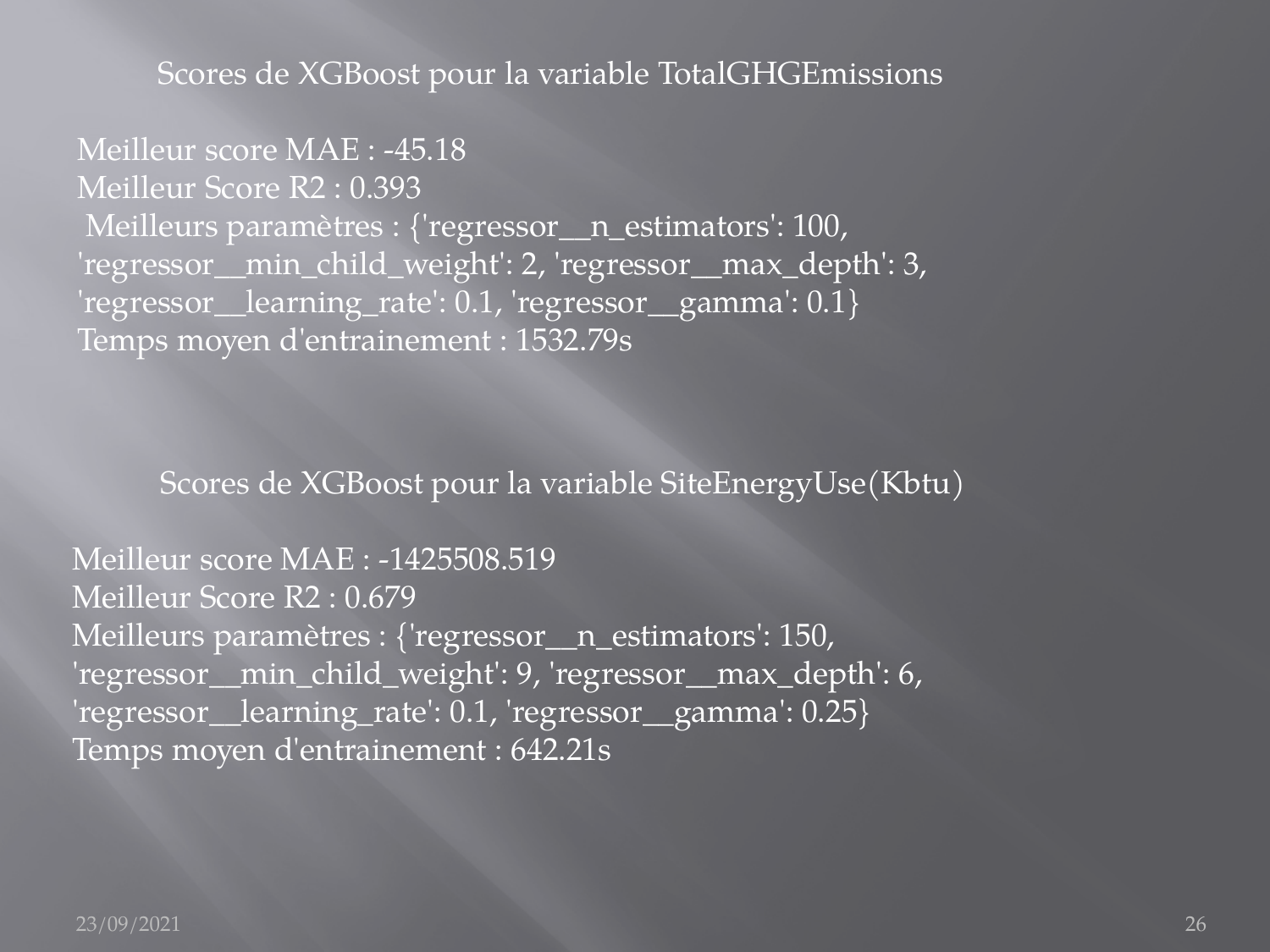

Scores de XGBoost pour la variable TotalGHGEmissions

Meilleur score MAE : -45.18
Meilleur Score R2 : 0.393
 Meilleurs paramètres : {'regressor__n_estimators': 100, 'regressor__min_child_weight': 2, 'regressor__max_depth': 3, 'regressor__learning_rate': 0.1, 'regressor__gamma': 0.1}
Temps moyen d'entrainement : 1532.79s
           Scores de XGBoost pour la variable SiteEnergyUse(Kbtu)

Meilleur score MAE : -1425508.519
Meilleur Score R2 : 0.679
Meilleurs paramètres : {'regressor__n_estimators': 150, 'regressor__min_child_weight': 9, 'regressor__max_depth': 6, 'regressor__learning_rate': 0.1, 'regressor__gamma': 0.25}
Temps moyen d'entrainement : 642.21s
23/09/2021
26